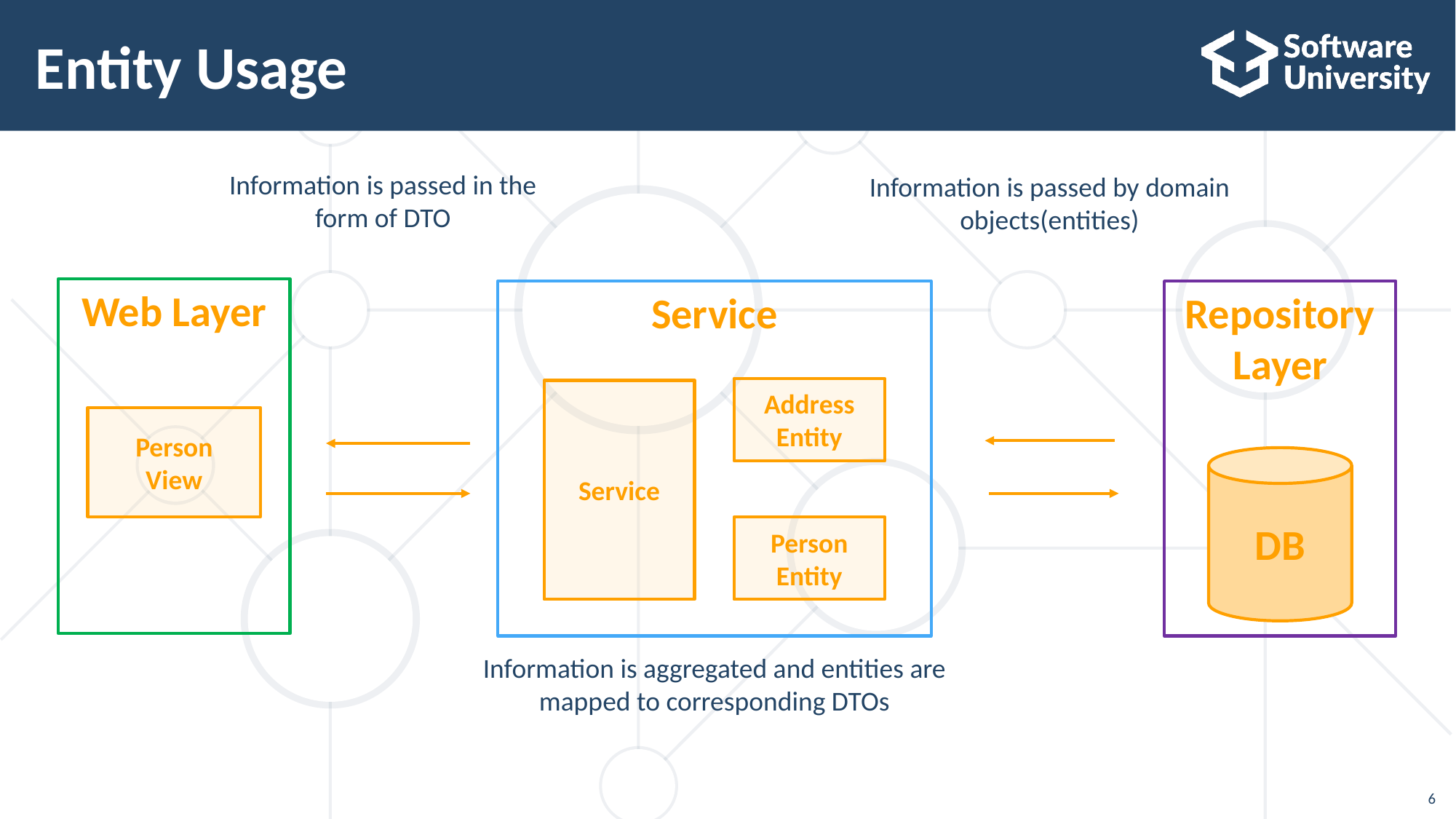

# Entity Usage
Information is passed in the form of DTO
Information is passed by domain objects(entities)
Web Layer
Service
Repository Layer
Address
Entity
Service
Person
View
DB
Person
Entity
Information is aggregated and entities are mapped to corresponding DTOs
6